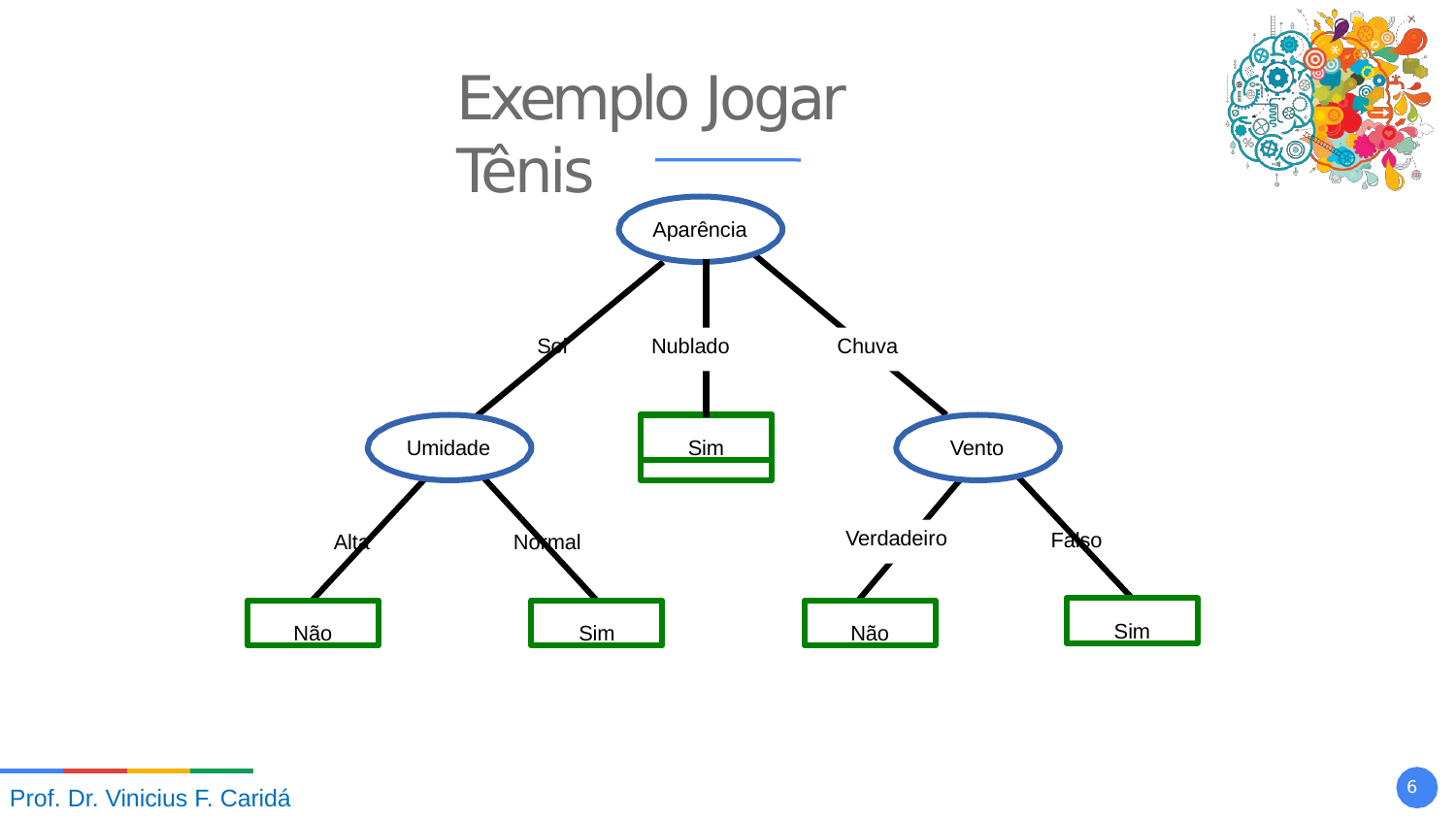

# Exemplo Jogar Tênis

Aparência

Sol
Nublado
Chuva

Sim

Umidade
Vento

Verdadeiro
Falso
Alta
Normal

Sim

Não

Sim

Não

6
Prof. Dr. Vinicius F. Caridá